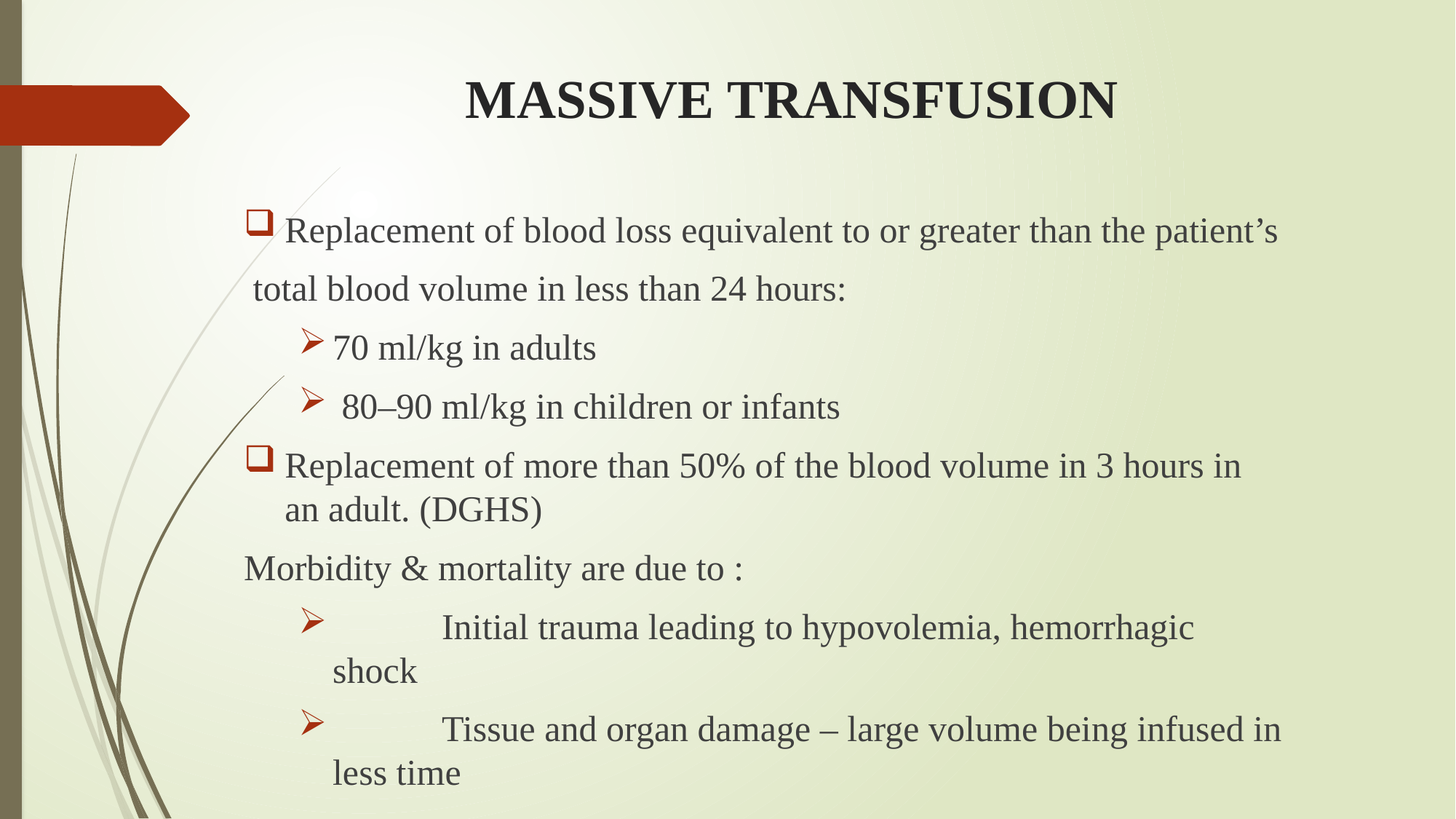

# MASSIVE TRANSFUSION

Replacement of blood loss equivalent to or greater than the patient’s
 total blood volume in less than 24 hours:
70 ml/kg in adults
 80–90 ml/kg in children or infants
Replacement of more than 50% of the blood volume in 3 hours in an adult. (DGHS)
Morbidity & mortality are due to :
	Initial trauma leading to hypovolemia, hemorrhagic shock
	Tissue and organ damage – large volume being infused in less time